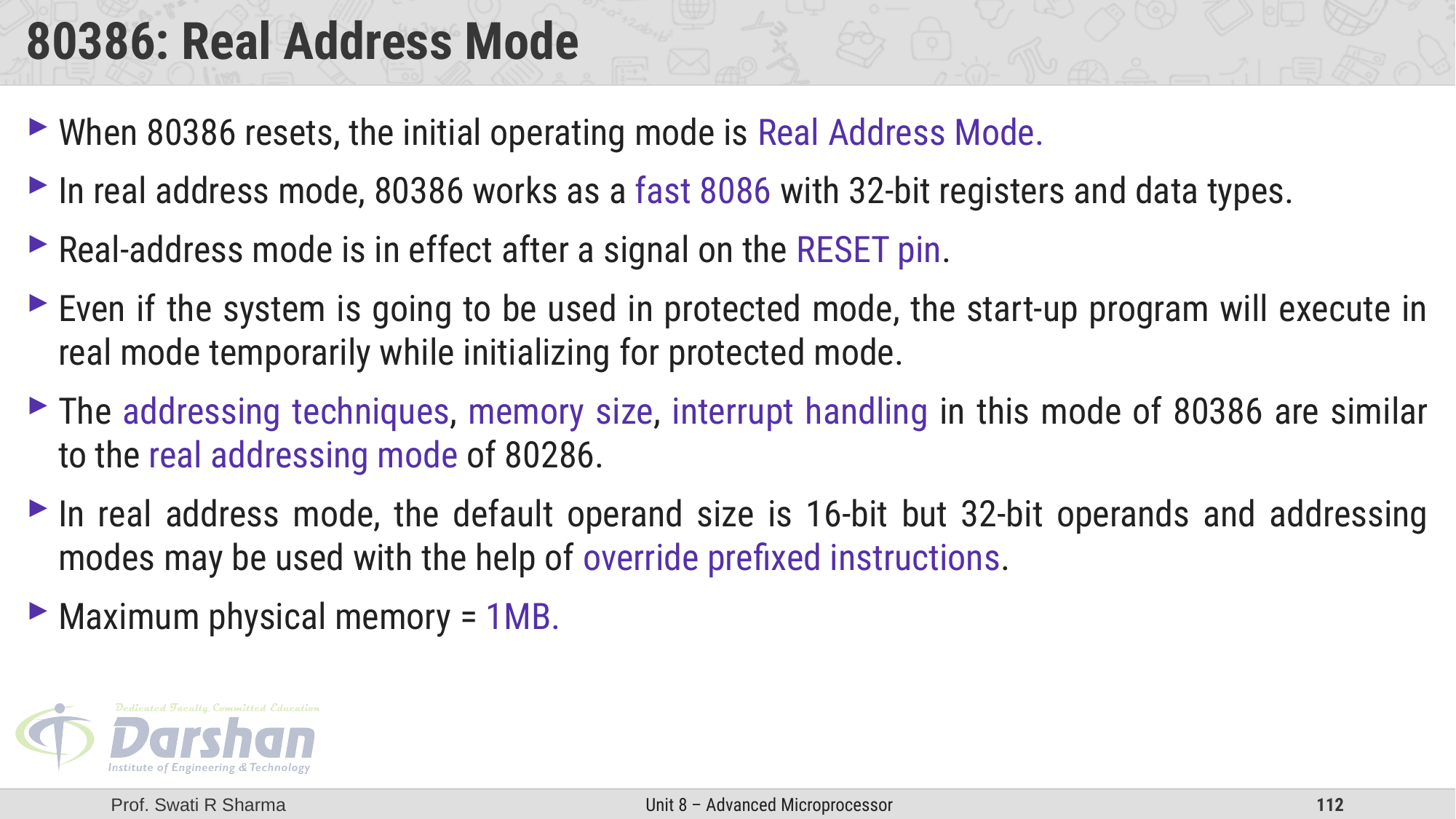

# 80386: Real Address Mode
When 80386 resets, the initial operating mode is Real Address Mode.
In real address mode, 80386 works as a fast 8086 with 32-bit registers and data types.
Real-address mode is in effect after a signal on the RESET pin.
Even if the system is going to be used in protected mode, the start-up program will execute in real mode temporarily while initializing for protected mode.
The addressing techniques, memory size, interrupt handling in this mode of 80386 are similar to the real addressing mode of 80286.
In real address mode, the default operand size is 16-bit but 32-bit operands and addressing modes may be used with the help of override prefixed instructions.
Maximum physical memory = 1MB.